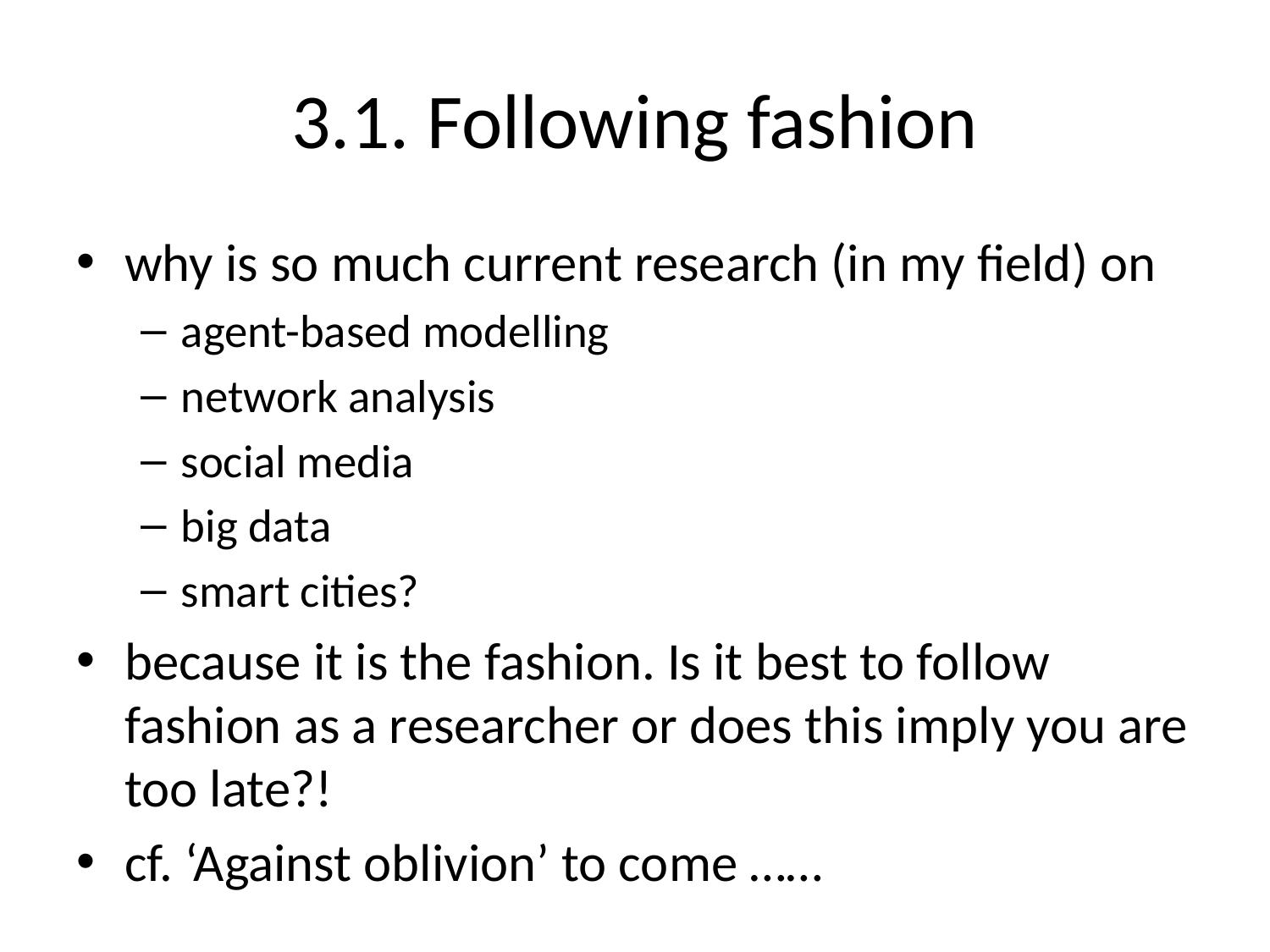

# 3.1. Following fashion
why is so much current research (in my field) on
agent-based modelling
network analysis
social media
big data
smart cities?
because it is the fashion. Is it best to follow fashion as a researcher or does this imply you are too late?!
cf. ‘Against oblivion’ to come ……